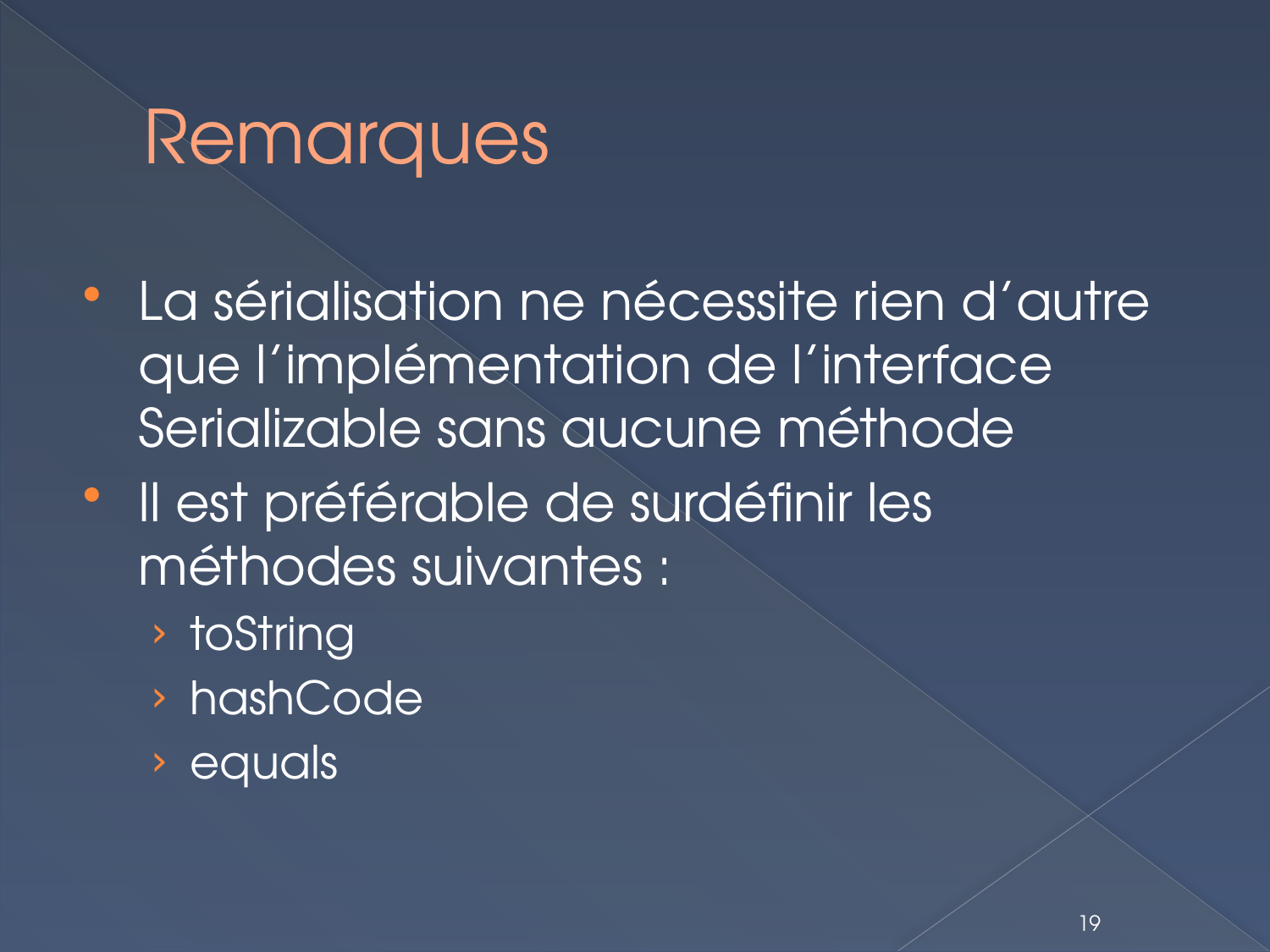

# Remarques
La sérialisation ne nécessite rien d’autre que l’implémentation de l’interface Serializable sans aucune méthode
Il est préférable de surdéfinir les méthodes suivantes :
toString
hashCode
equals
19